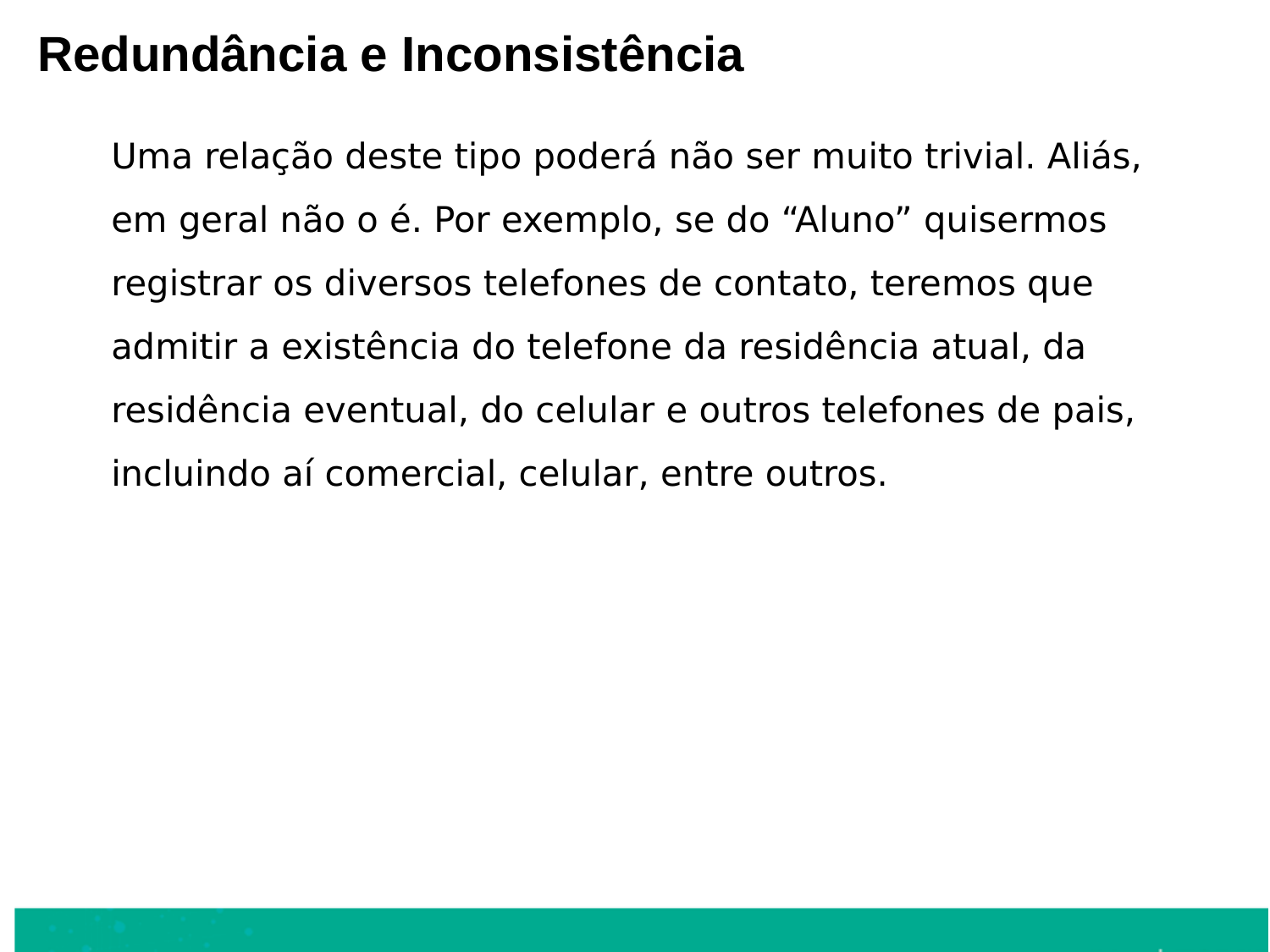

Redundância e Inconsistência
	Uma relação deste tipo poderá não ser muito trivial. Aliás, em geral não o é. Por exemplo, se do “Aluno” quisermos registrar os diversos telefones de contato, teremos que admitir a existência do telefone da residência atual, da residência eventual, do celular e outros telefones de pais, incluindo aí comercial, celular, entre outros.